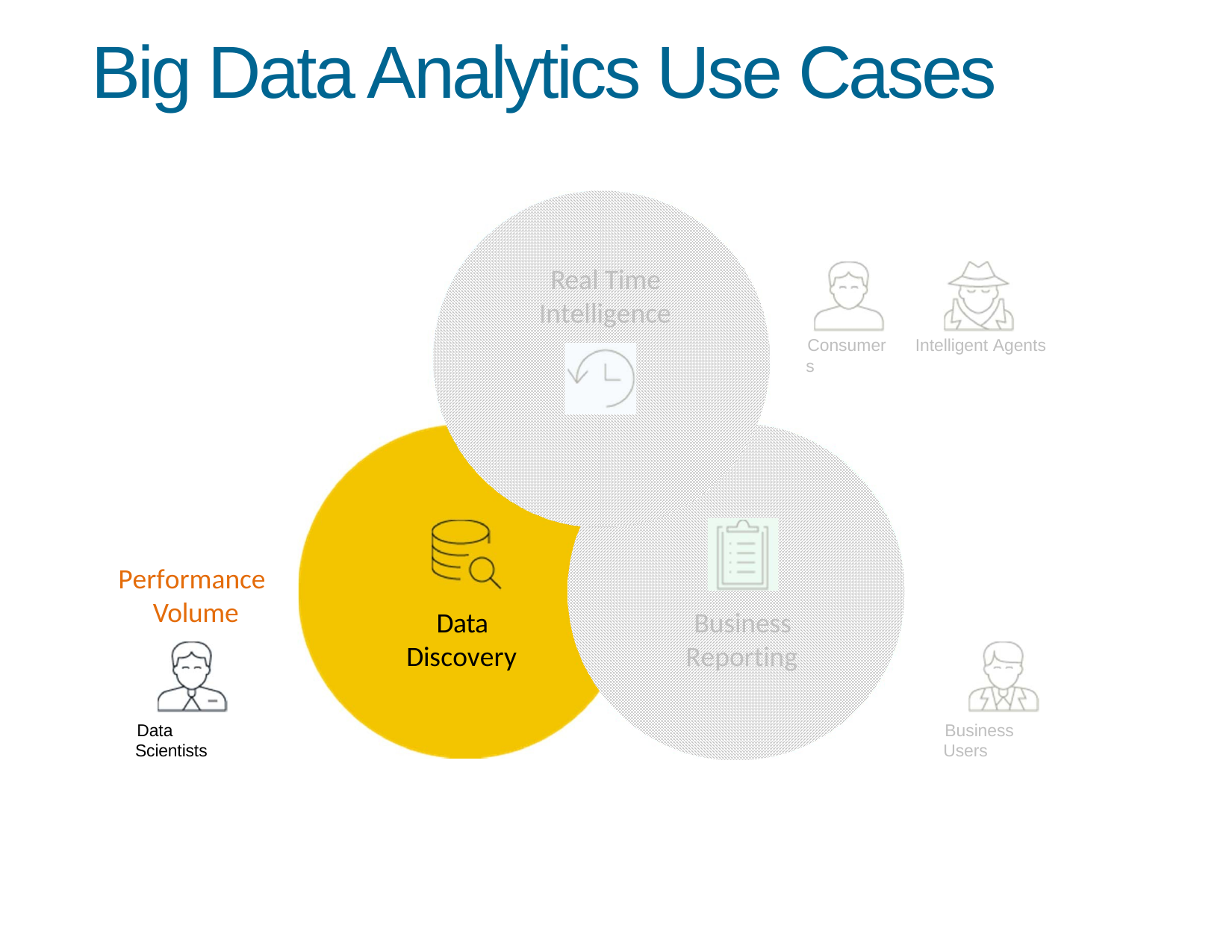

# Big Data Analytics Use Cases

Real Time  Intelligence
Intelligent Agents
Consumers

Performance  Volume
Data  Discovery
Business  Reporting

Data Scientists
Business Users
15